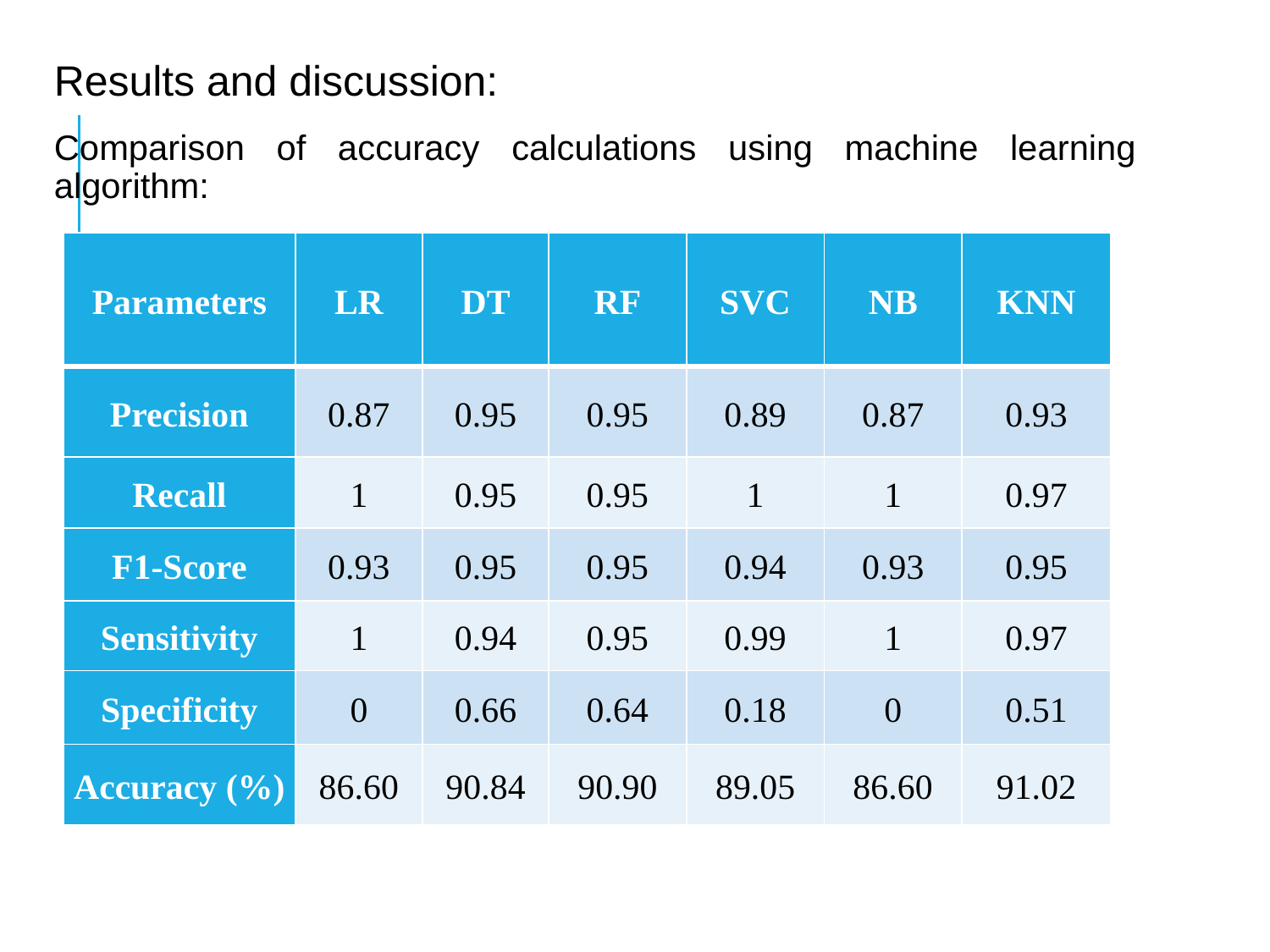

Results and discussion:
Comparison of accuracy calculations using machine learning algorithm:

| Parameters | LR | DT | RF | SVC | NB | KNN |
| --- | --- | --- | --- | --- | --- | --- |
| Precision | 0.87 | 0.95 | 0.95 | 0.89 | 0.87 | 0.93 |
| Recall | 1 | 0.95 | 0.95 | 1 | 1 | 0.97 |
| F1-Score | 0.93 | 0.95 | 0.95 | 0.94 | 0.93 | 0.95 |
| Sensitivity | 1 | 0.94 | 0.95 | 0.99 | 1 | 0.97 |
| Specificity | 0 | 0.66 | 0.64 | 0.18 | 0 | 0.51 |
| Accuracy (%) | 86.60 | 90.84 | 90.90 | 89.05 | 86.60 | 91.02 |